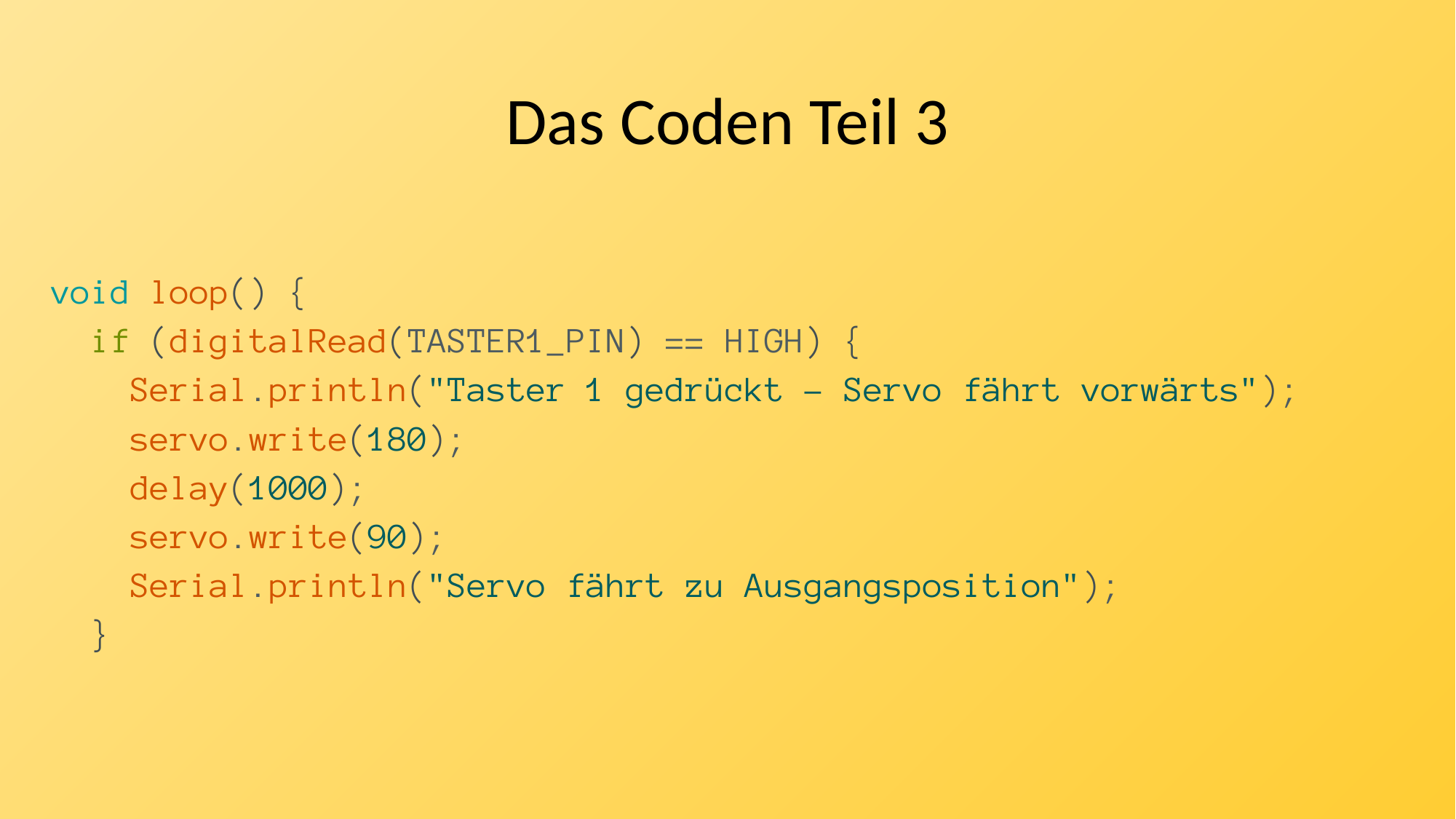

# Das Coden Teil 3

void loop() {
  if (digitalRead(TASTER1_PIN) == HIGH) {
    Serial.println("Taster 1 gedrückt - Servo fährt vorwärts");
    servo.write(180);
    delay(1000);
    servo.write(90);
    Serial.println("Servo fährt zu Ausgangsposition");
  }